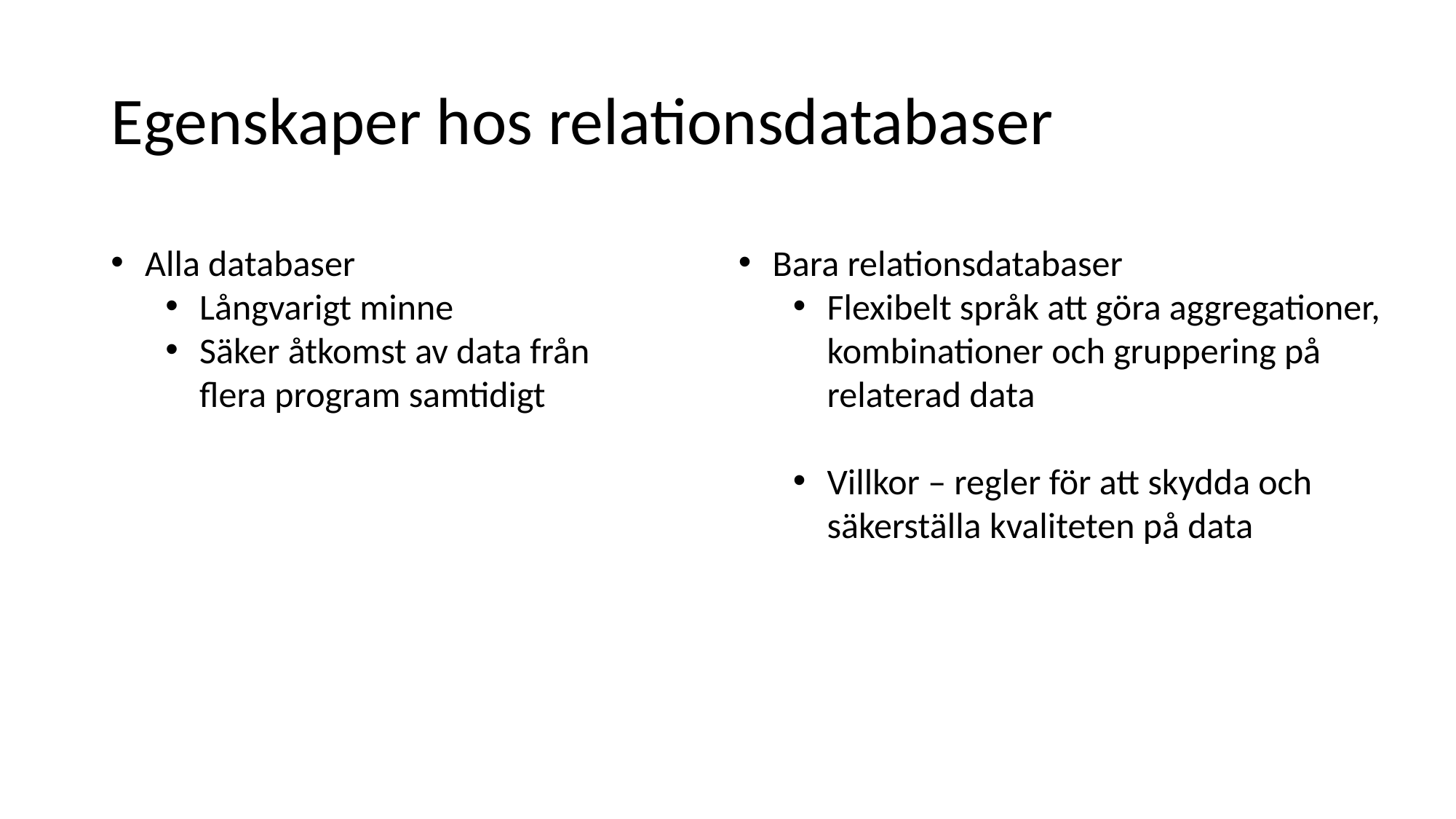

# Egenskaper hos relationsdatabaser
Alla databaser
Långvarigt minne
Säker åtkomst av data från flera program samtidigt
Bara relationsdatabaser
Flexibelt språk att göra aggregationer, kombinationer och gruppering på relaterad data

Villkor – regler för att skydda och säkerställa kvaliteten på data